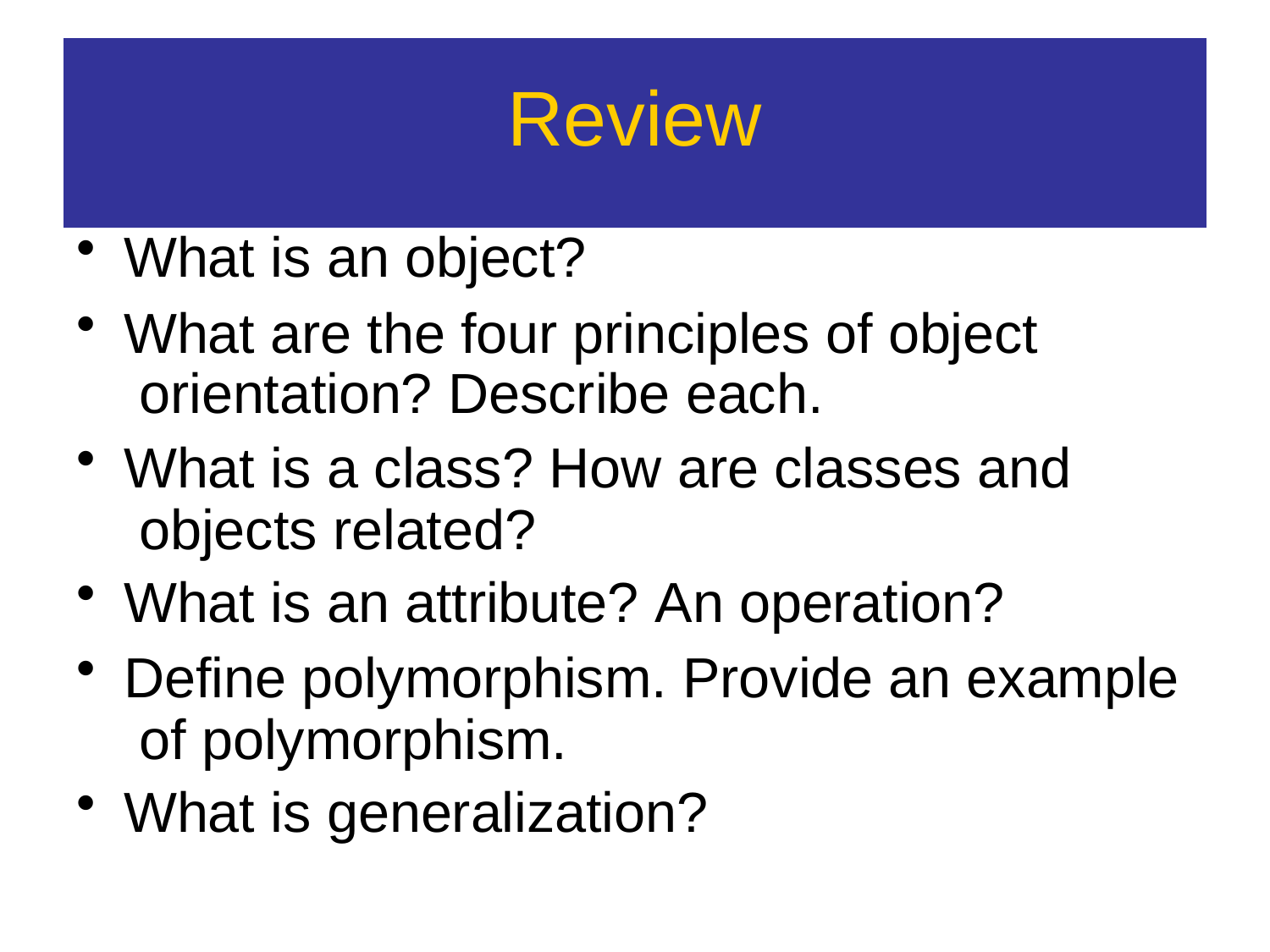

# Review
What is an object?
What are the four principles of object  orientation? Describe each.
What is a class? How are classes and  objects related?
What is an attribute? An operation?
Define polymorphism. Provide an example  of polymorphism.
What is generalization?